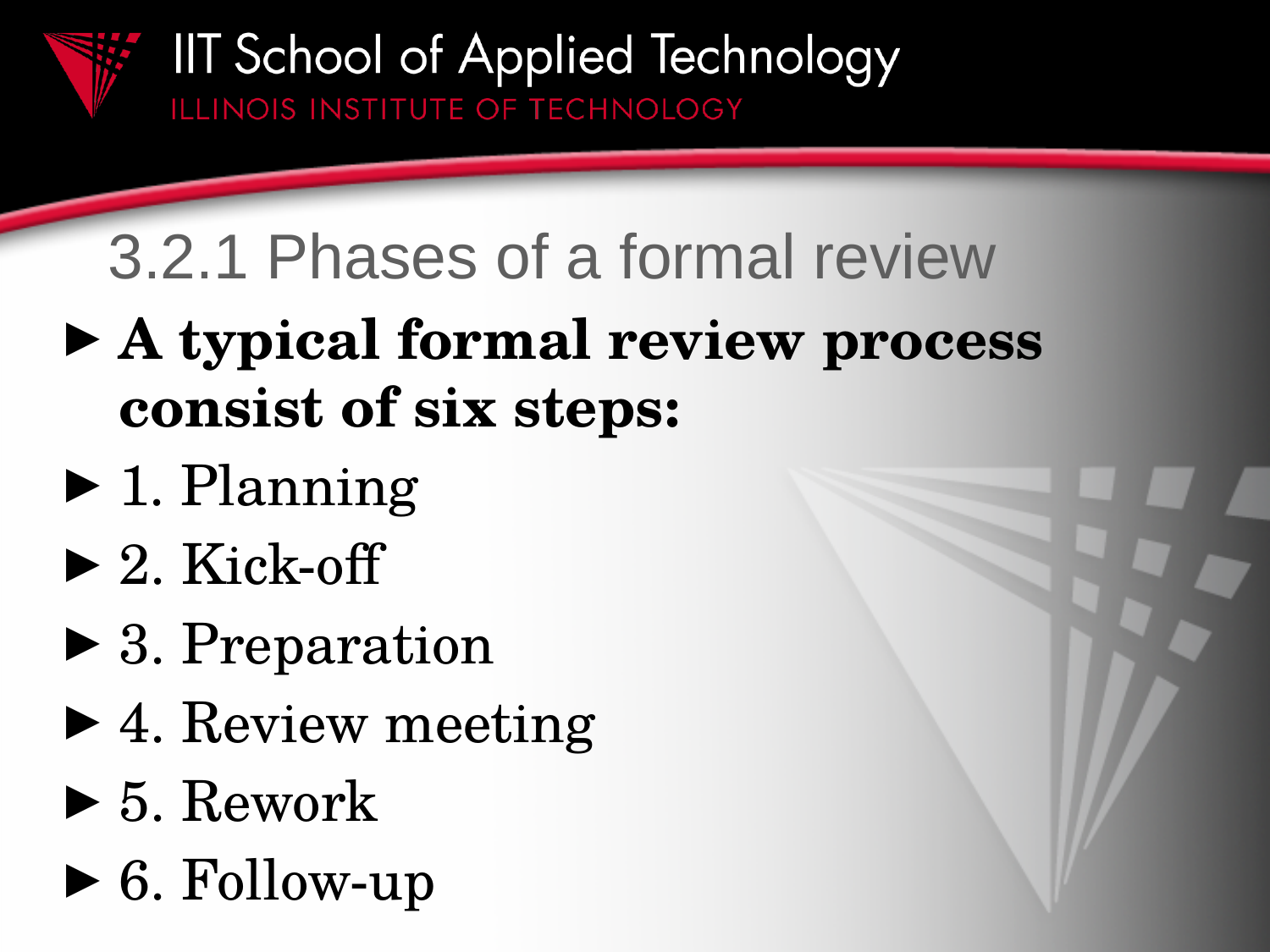

# 3.2.1 Phases of a formal review
A typical formal review process consist of six steps:
1. Planning
2. Kick-off
3. Preparation
4. Review meeting
5. Rework
6. Follow-up